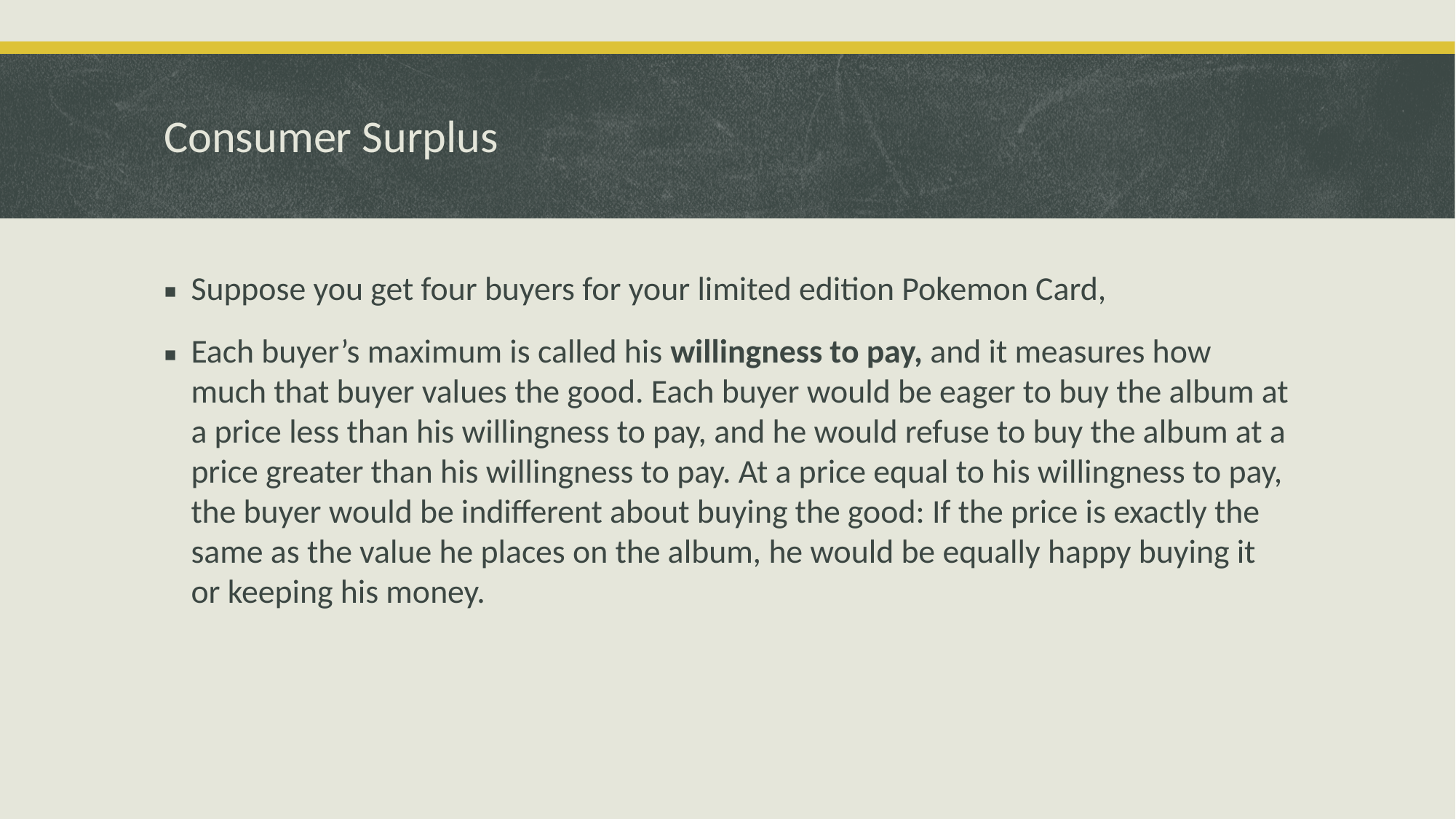

# Consumer Surplus
Suppose you get four buyers for your limited edition Pokemon Card,
Each buyer’s maximum is called his willingness to pay, and it measures how much that buyer values the good. Each buyer would be eager to buy the album at a price less than his willingness to pay, and he would refuse to buy the album at a price greater than his willingness to pay. At a price equal to his willingness to pay, the buyer would be indifferent about buying the good: If the price is exactly the same as the value he places on the album, he would be equally happy buying it or keeping his money.